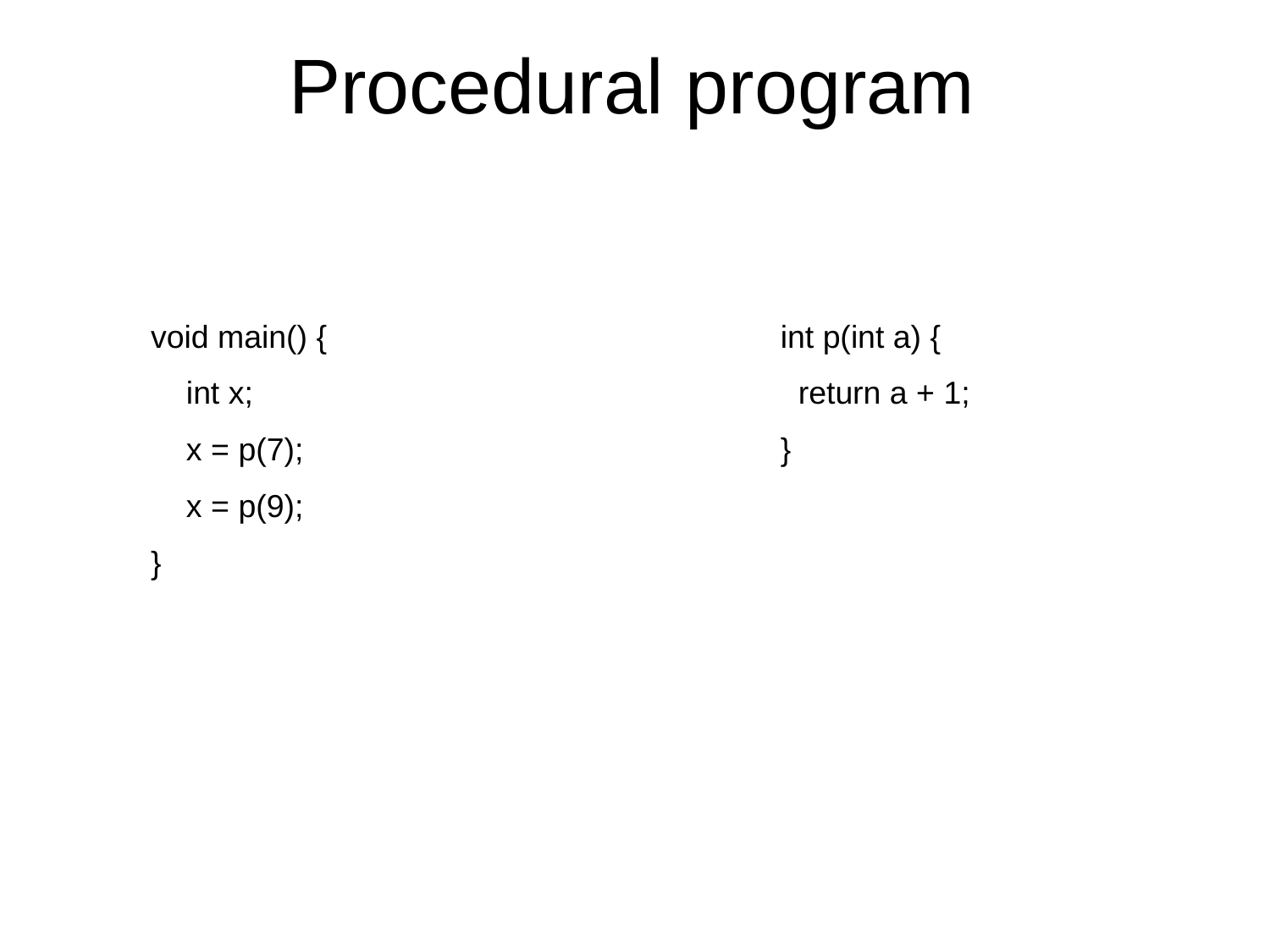

# Procedural program
void main() {
    int x;
    x = p(7);
    x = p(9);
}
int p(int a) {
  return a + 1;
}